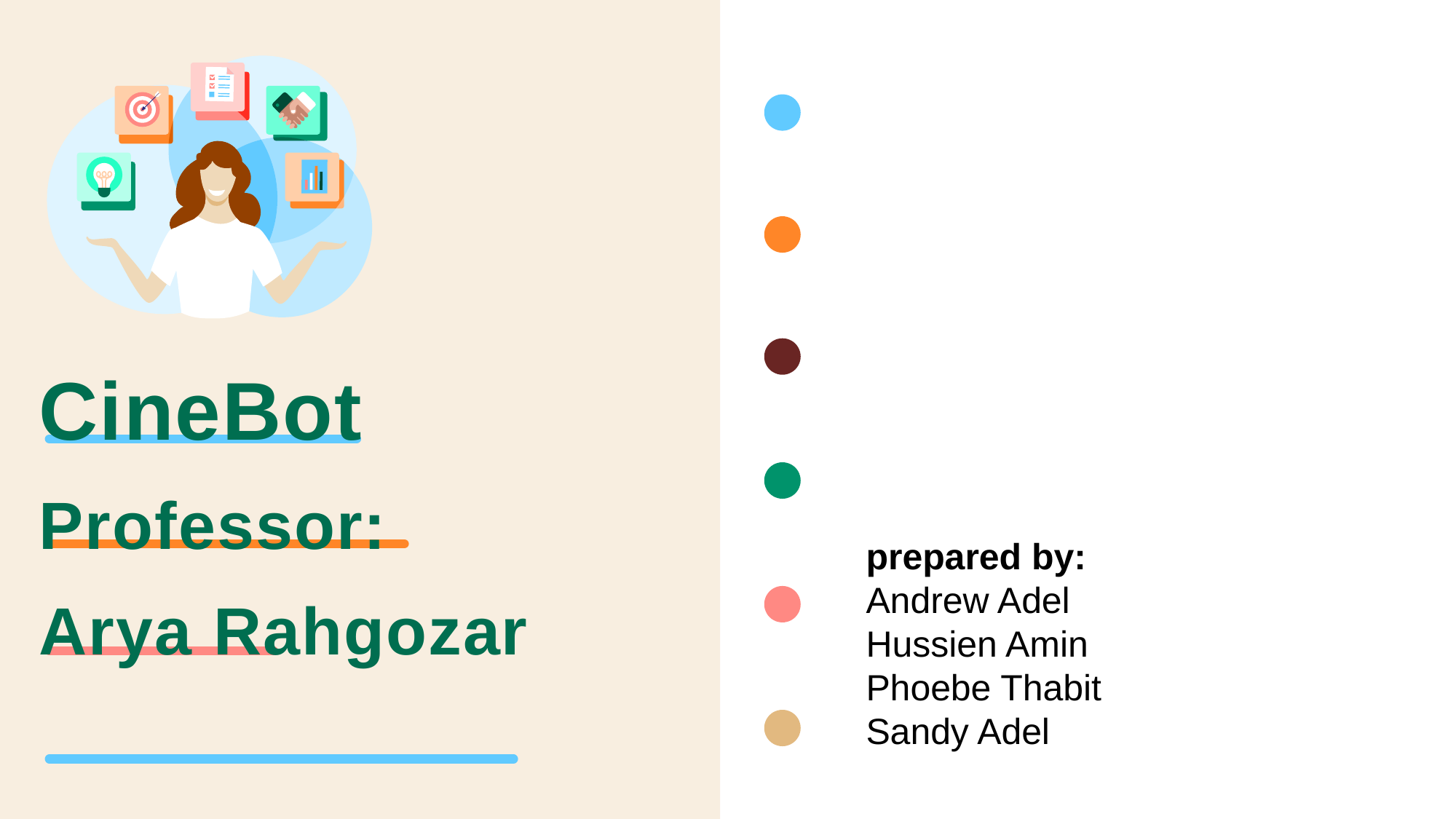

# CineBot Professor: Arya Rahgozar
prepared by:
Andrew Adel
Hussien Amin
Phoebe Thabit
Sandy Adel